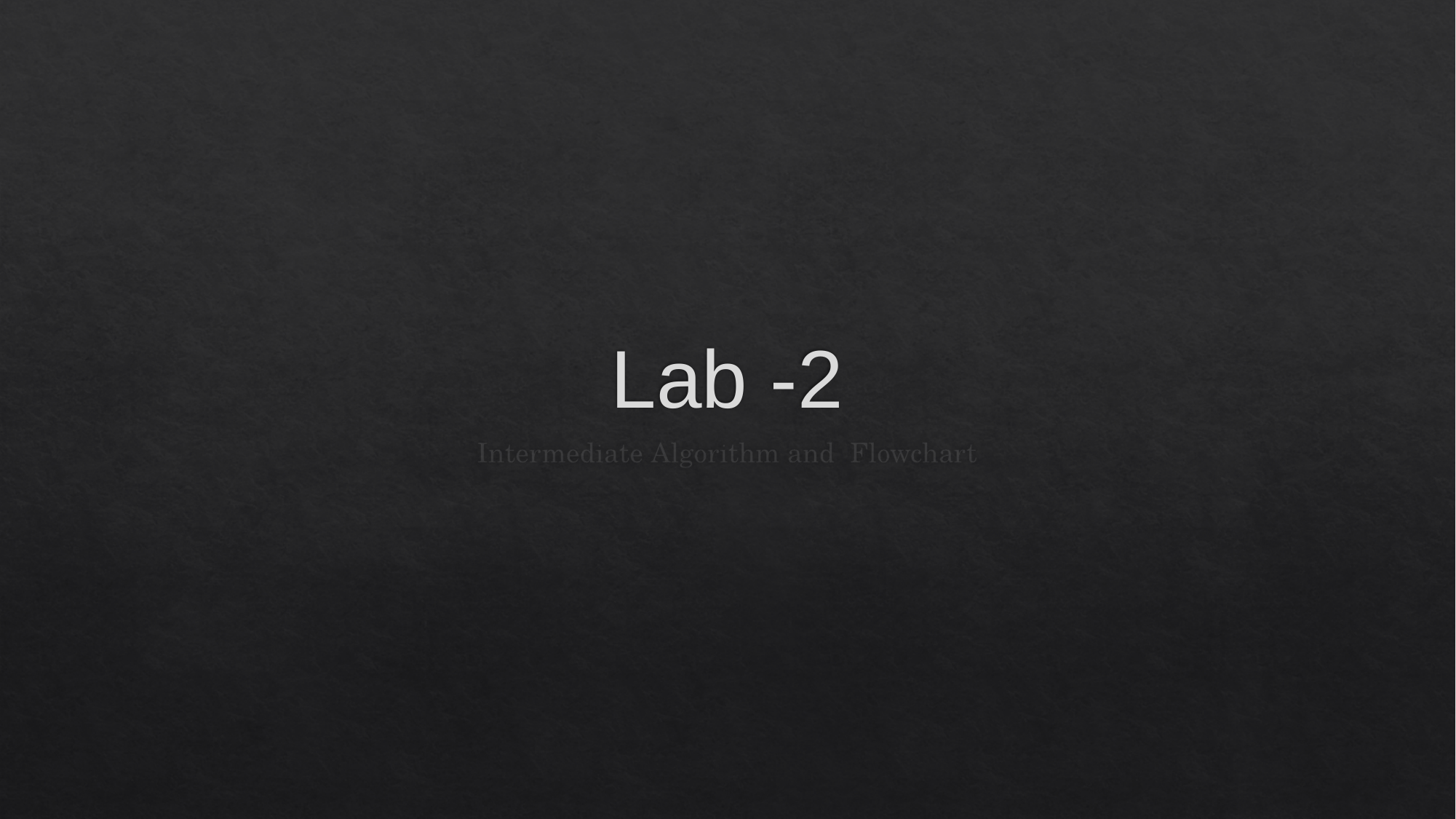

# Lab -2
Intermediate Algorithm and  Flowchart